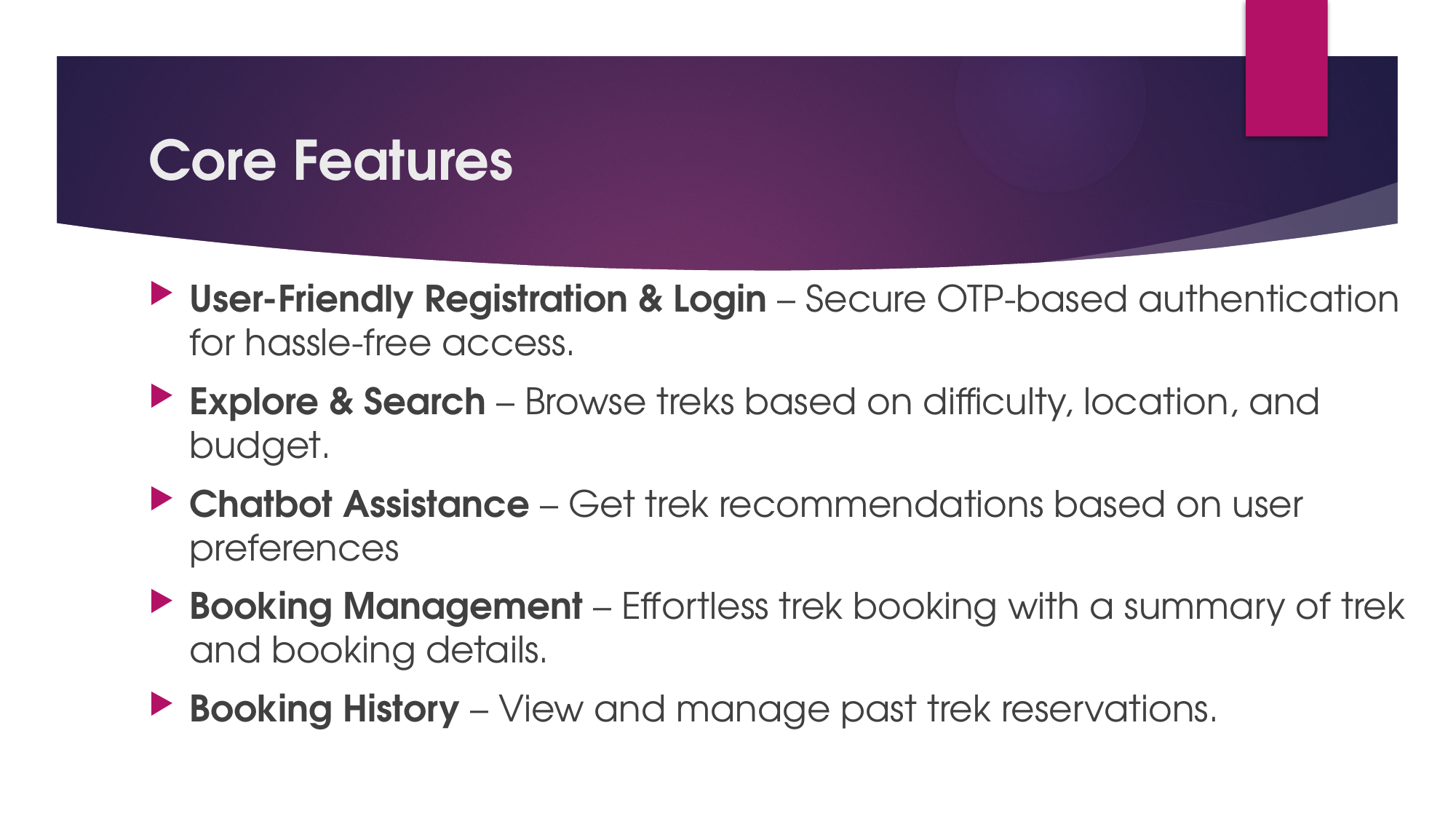

# Core Features
User-Friendly Registration & Login – Secure OTP-based authentication for hassle-free access.
Explore & Search – Browse treks based on difficulty, location, and budget.
Chatbot Assistance – Get trek recommendations based on user preferences
Booking Management – Effortless trek booking with a summary of trek and booking details.
Booking History – View and manage past trek reservations.